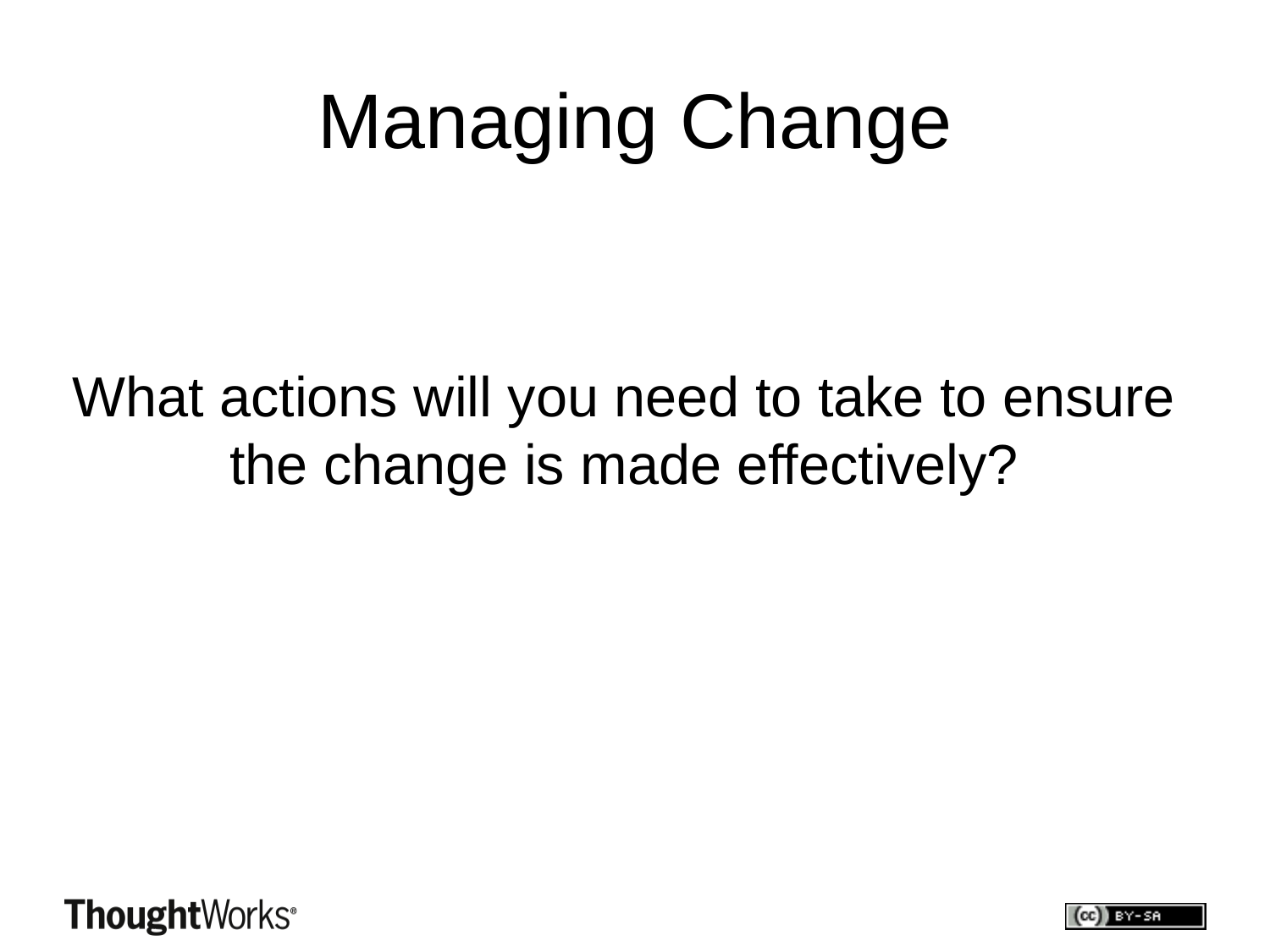

# Managing Change

What actions will you need to take to ensure the change is made effectively?